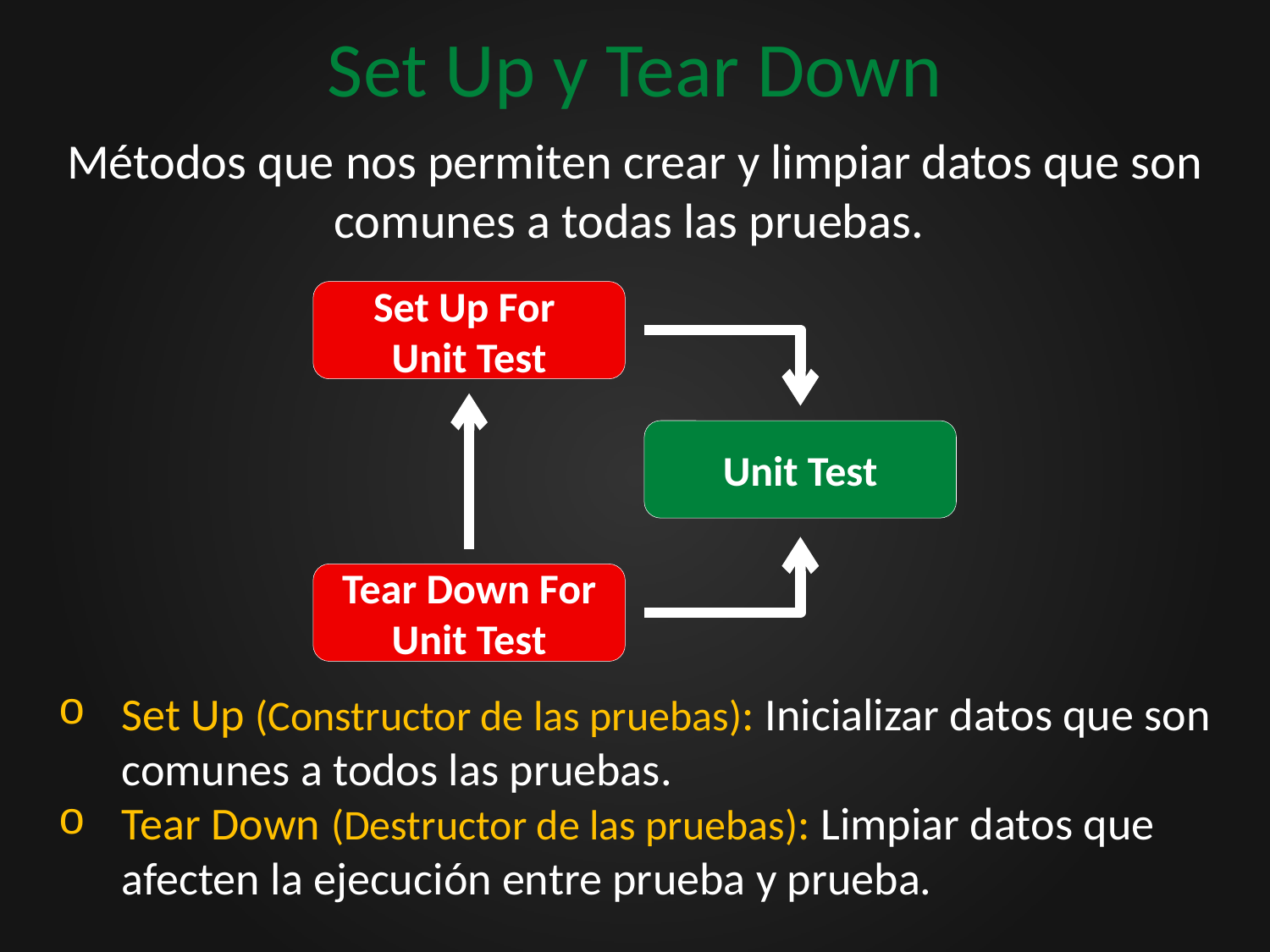

# Set Up y Tear Down
Métodos que nos permiten crear y limpiar datos que son comunes a todas las pruebas.
Set Up For
Unit Test
Unit Test
Tear Down For Unit Test
Set Up (Constructor de las pruebas): Inicializar datos que son comunes a todos las pruebas.
Tear Down (Destructor de las pruebas): Limpiar datos que afecten la ejecución entre prueba y prueba.